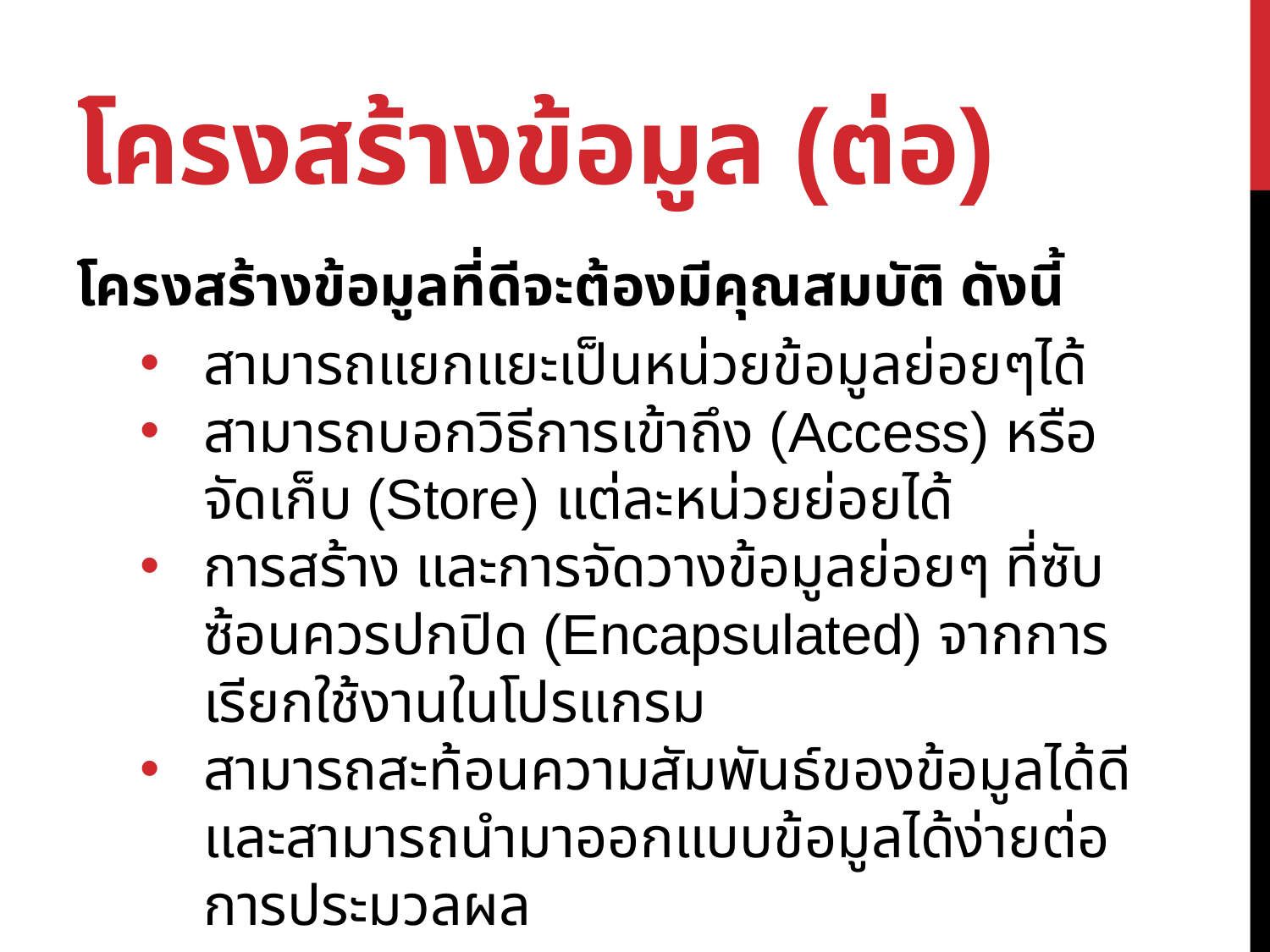

# โครงสร้างข้อมูล (ต่อ)
โครงสร้างข้อมูลที่ดีจะต้องมีคุณสมบัติ ดังนี้
สามารถแยกแยะเป็นหน่วยข้อมูลย่อยๆได้
สามารถบอกวิธีการเข้าถึง (Access) หรือ จัดเก็บ (Store) แต่ละหน่วยย่อยได้
การสร้าง และการจัดวางข้อมูลย่อยๆ ที่ซับซ้อนควรปกปิด (Encapsulated) จากการเรียกใช้งานในโปรแกรม
สามารถสะท้อนความสัมพันธ์ของข้อมูลได้ดี และสามารถนำมาออกแบบข้อมูลได้ง่ายต่อการประมวลผล